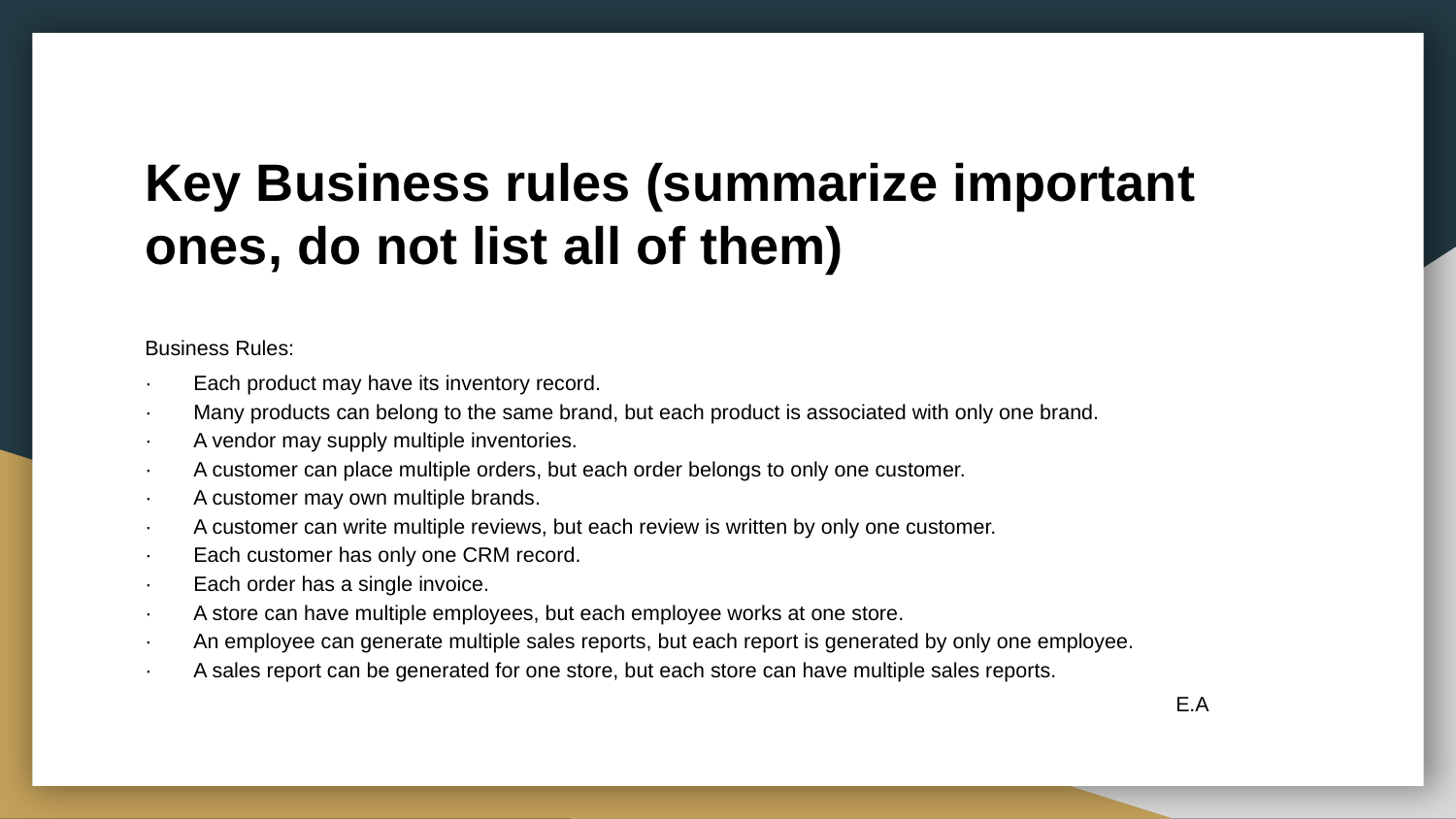

# Key Business rules (summarize important ones, do not list all of them)
Business Rules:
·         Each product may have its inventory record.
·         Many products can belong to the same brand, but each product is associated with only one brand.
·         A vendor may supply multiple inventories.
·         A customer can place multiple orders, but each order belongs to only one customer.
·         A customer may own multiple brands.
·         A customer can write multiple reviews, but each review is written by only one customer.
·         Each customer has only one CRM record.
·         Each order has a single invoice.
·         A store can have multiple employees, but each employee works at one store.
·         An employee can generate multiple sales reports, but each report is generated by only one employee.
·         A sales report can be generated for one store, but each store can have multiple sales reports.
                                                                                                                                                                                 E.A